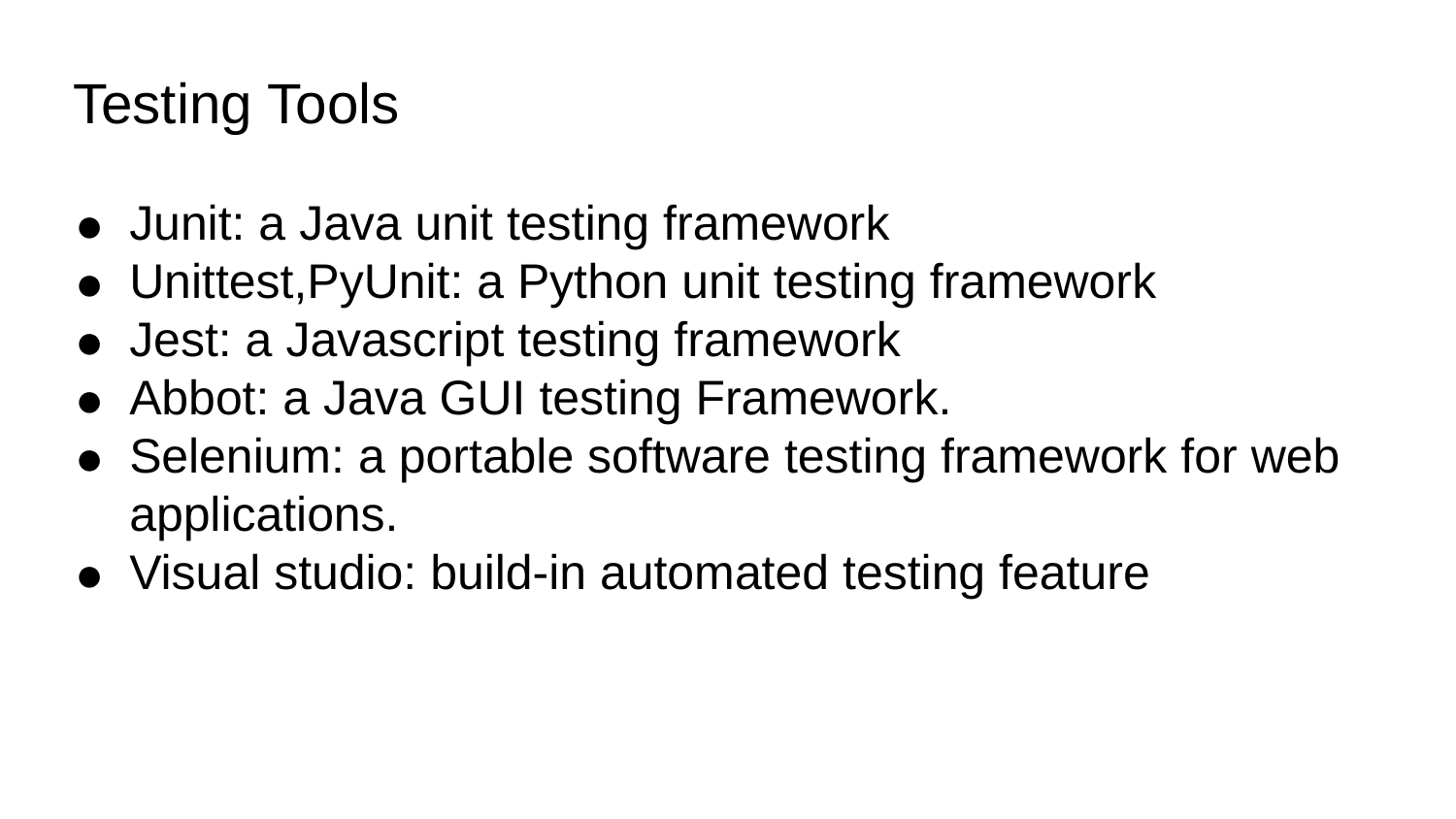

Testing Tools
Junit: a Java unit testing framework
Unittest,PyUnit: a Python unit testing framework
Jest: a Javascript testing framework
Abbot: a Java GUI testing Framework.
Selenium: a portable software testing framework for web applications.
Visual studio: build-in automated testing feature